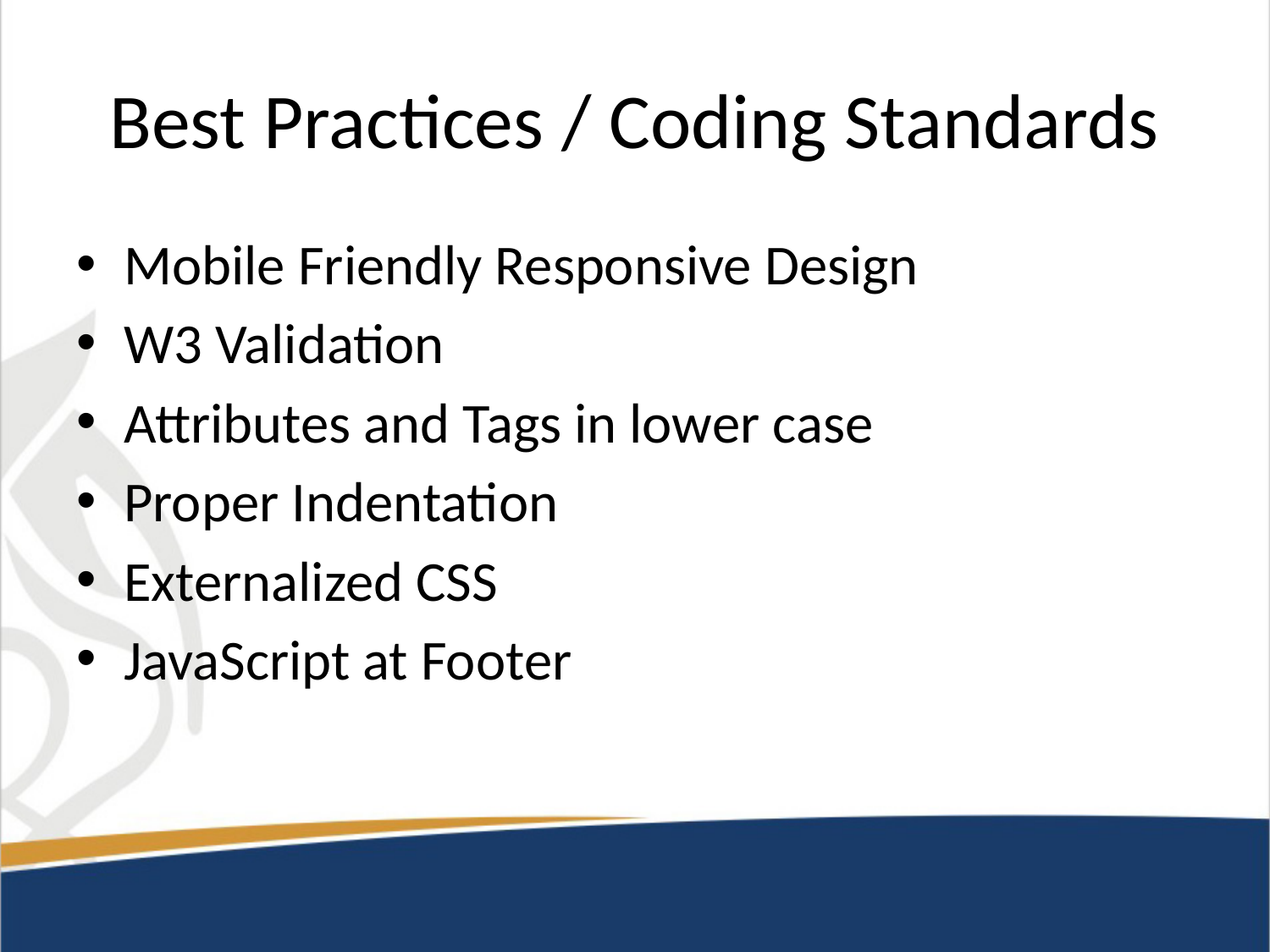

# Best Practices / Coding Standards
Mobile Friendly Responsive Design
W3 Validation
Attributes and Tags in lower case
Proper Indentation
Externalized CSS
JavaScript at Footer